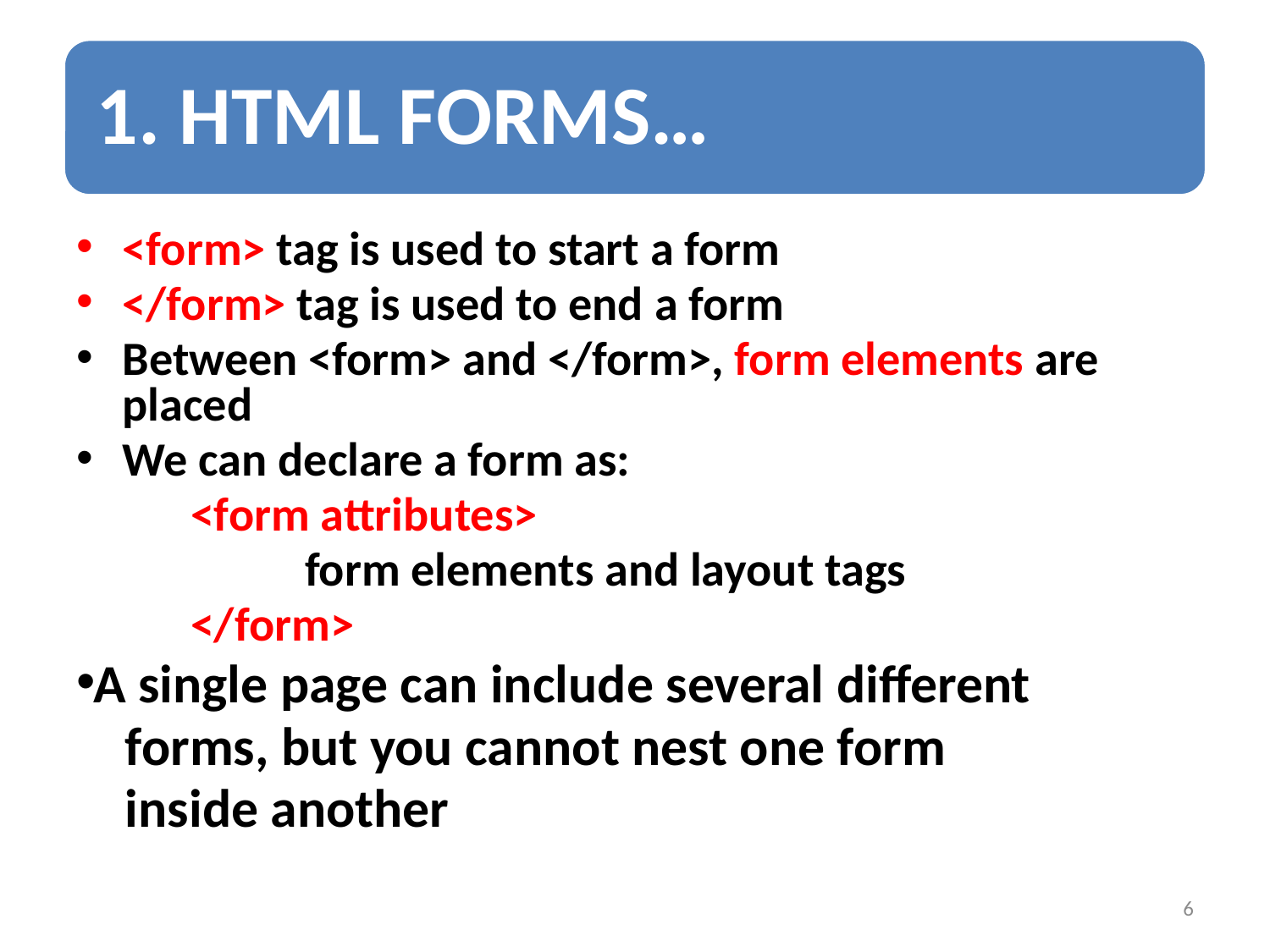

1. HTML FORMS…
<form> tag is used to start a form
</form> tag is used to end a form
Between <form> and </form>, form elements are placed
We can declare a form as:
	<form attributes>
		form elements and layout tags
	</form>
A single page can include several different
    forms, but you cannot nest one form
    inside another

6